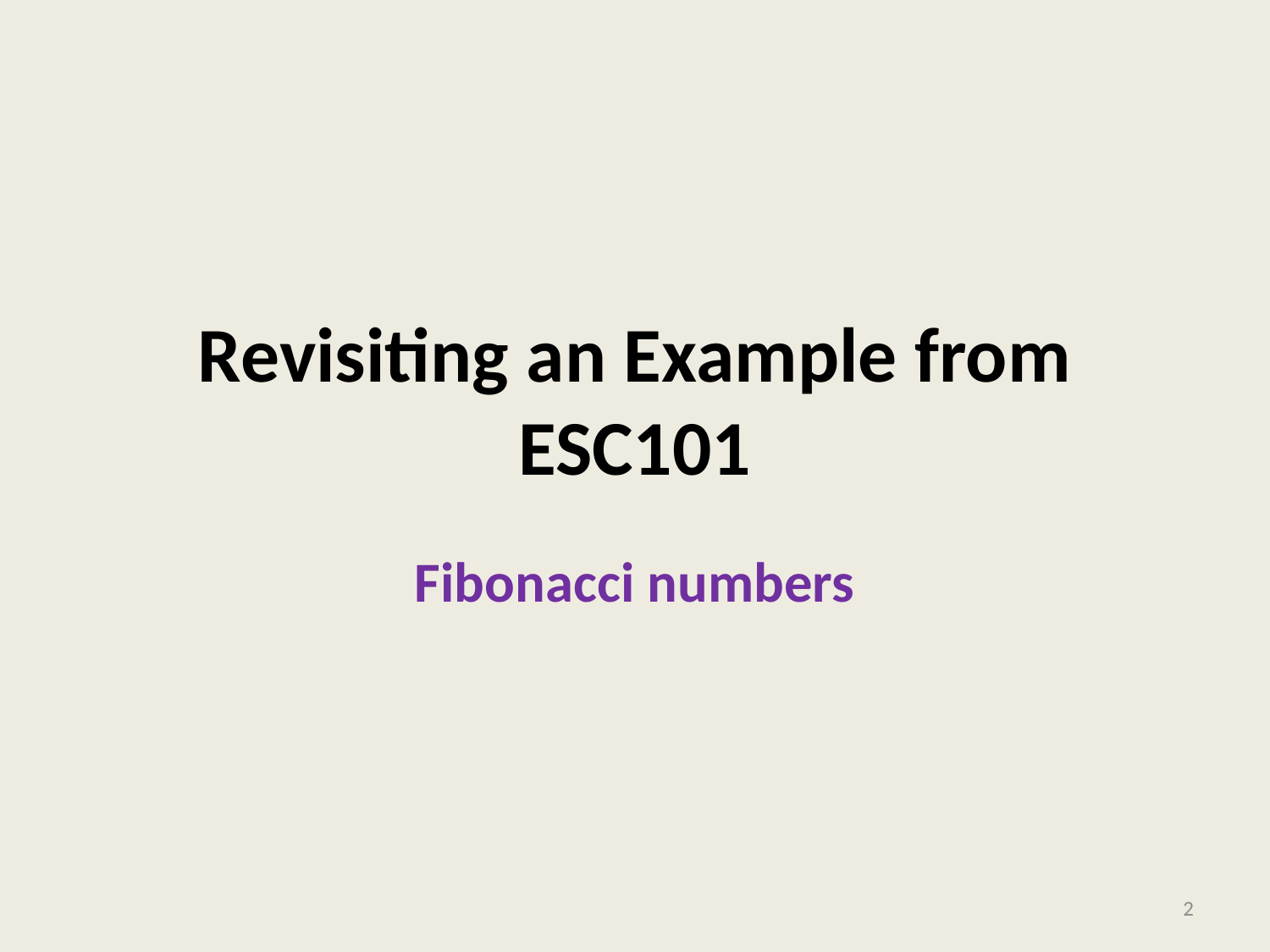

# Revisiting an Example from ESC101
Fibonacci numbers
2